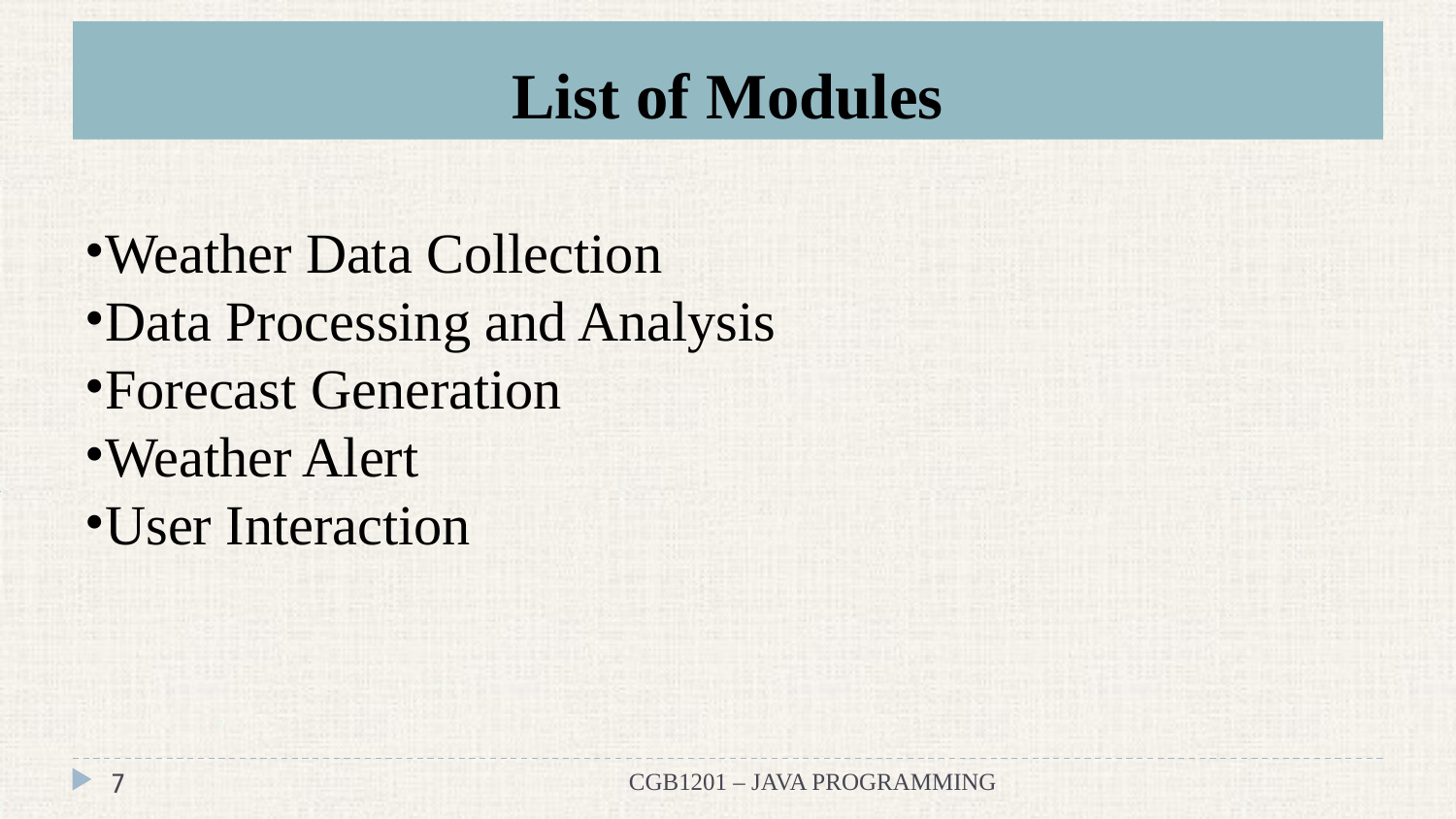

# List of Modules

Weather Data Collection
Data Processing and Analysis
Forecast Generation
Weather Alert
User Interaction

CGB1201 – JAVA PROGRAMMING
7